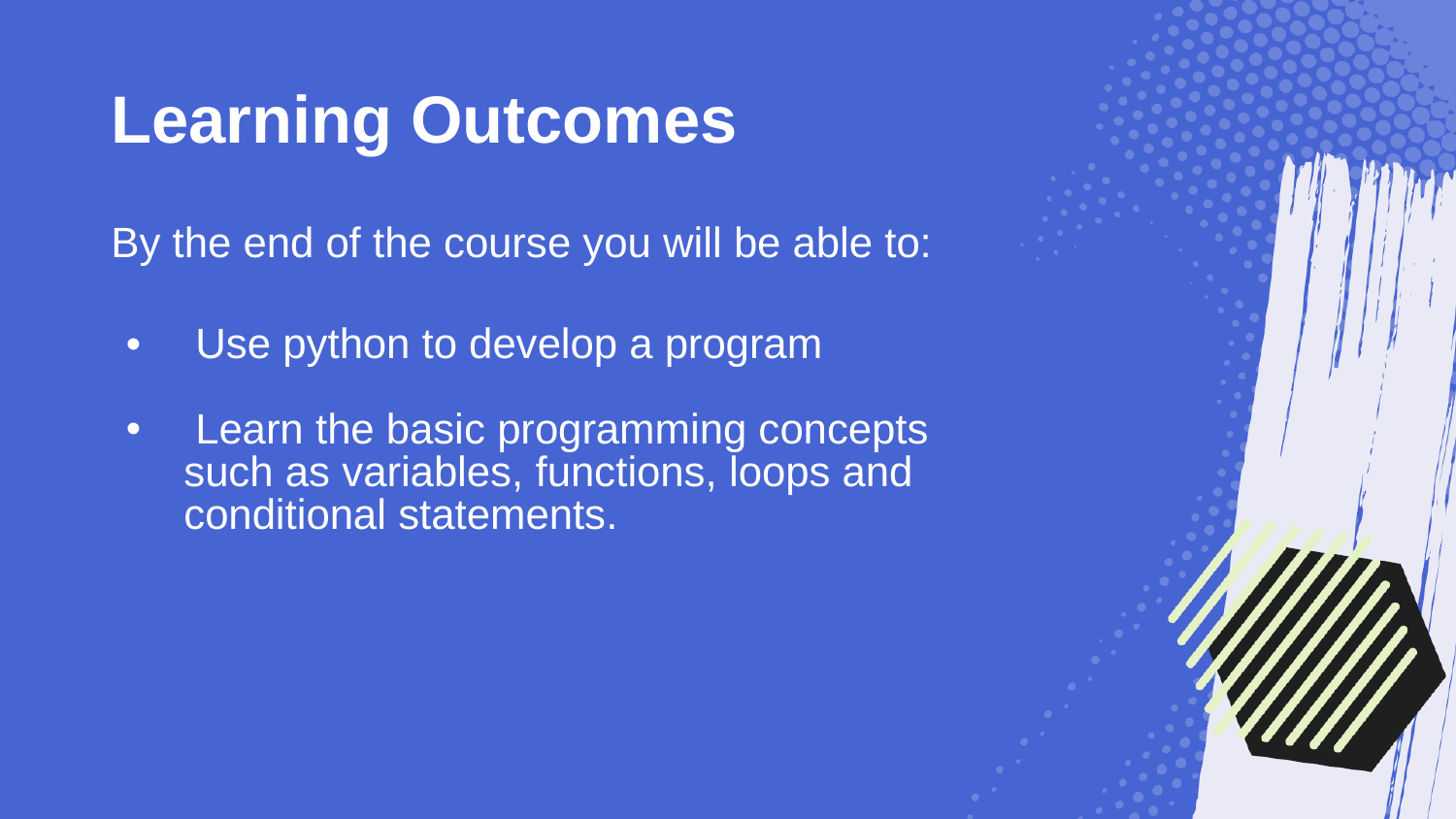

# Learning Outcomes
By the end of the course you will be able to:

 Use python to develop a program

 Learn the basic programming concepts such as variables, functions, loops and conditional statements.